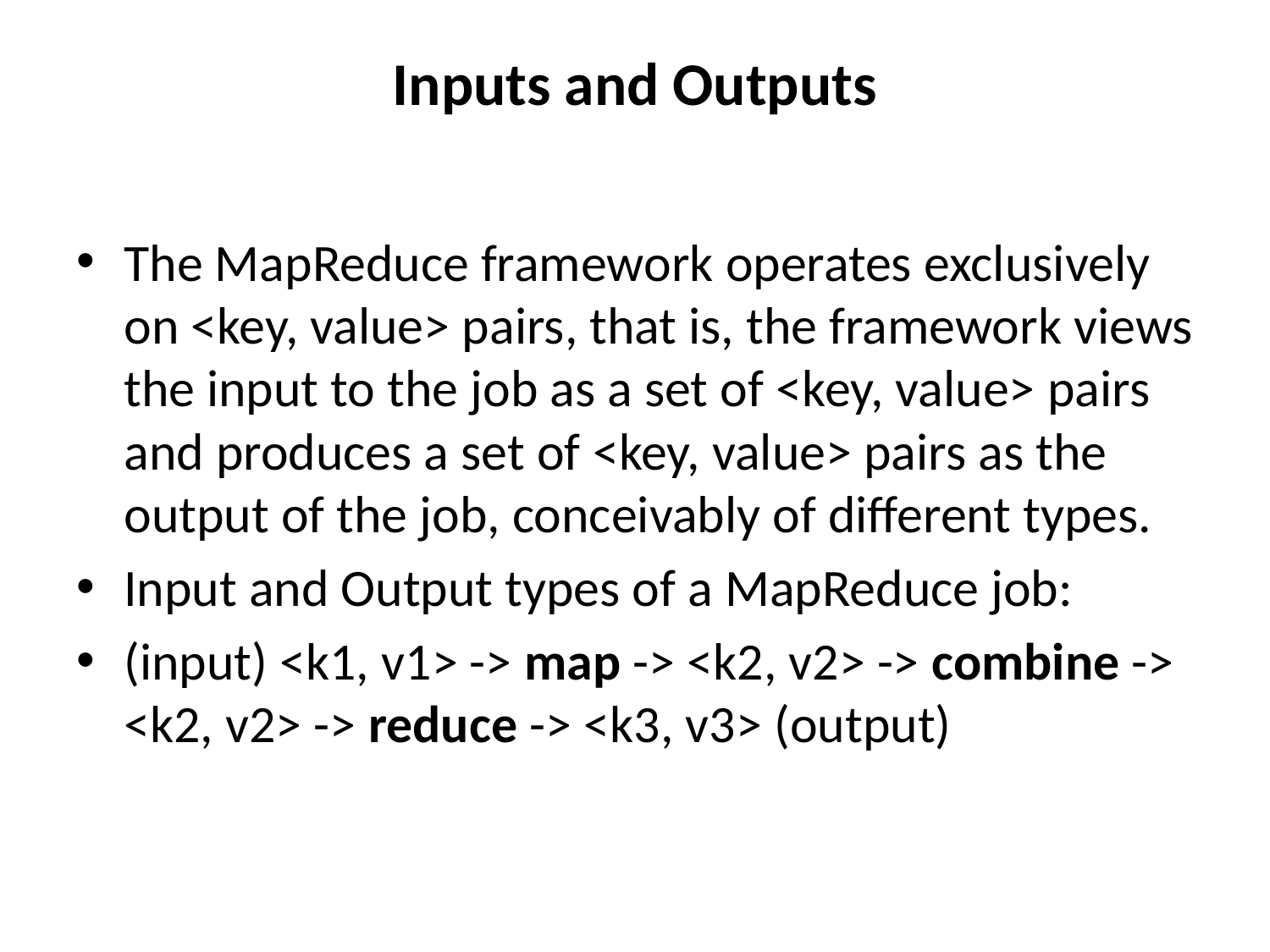

# Inputs and Outputs
The MapReduce framework operates exclusively on <key, value> pairs, that is, the framework views the input to the job as a set of <key, value> pairs and produces a set of <key, value> pairs as the output of the job, conceivably of different types.
Input and Output types of a MapReduce job:
(input) <k1, v1> -> map -> <k2, v2> -> combine -> <k2, v2> -> reduce -> <k3, v3> (output)